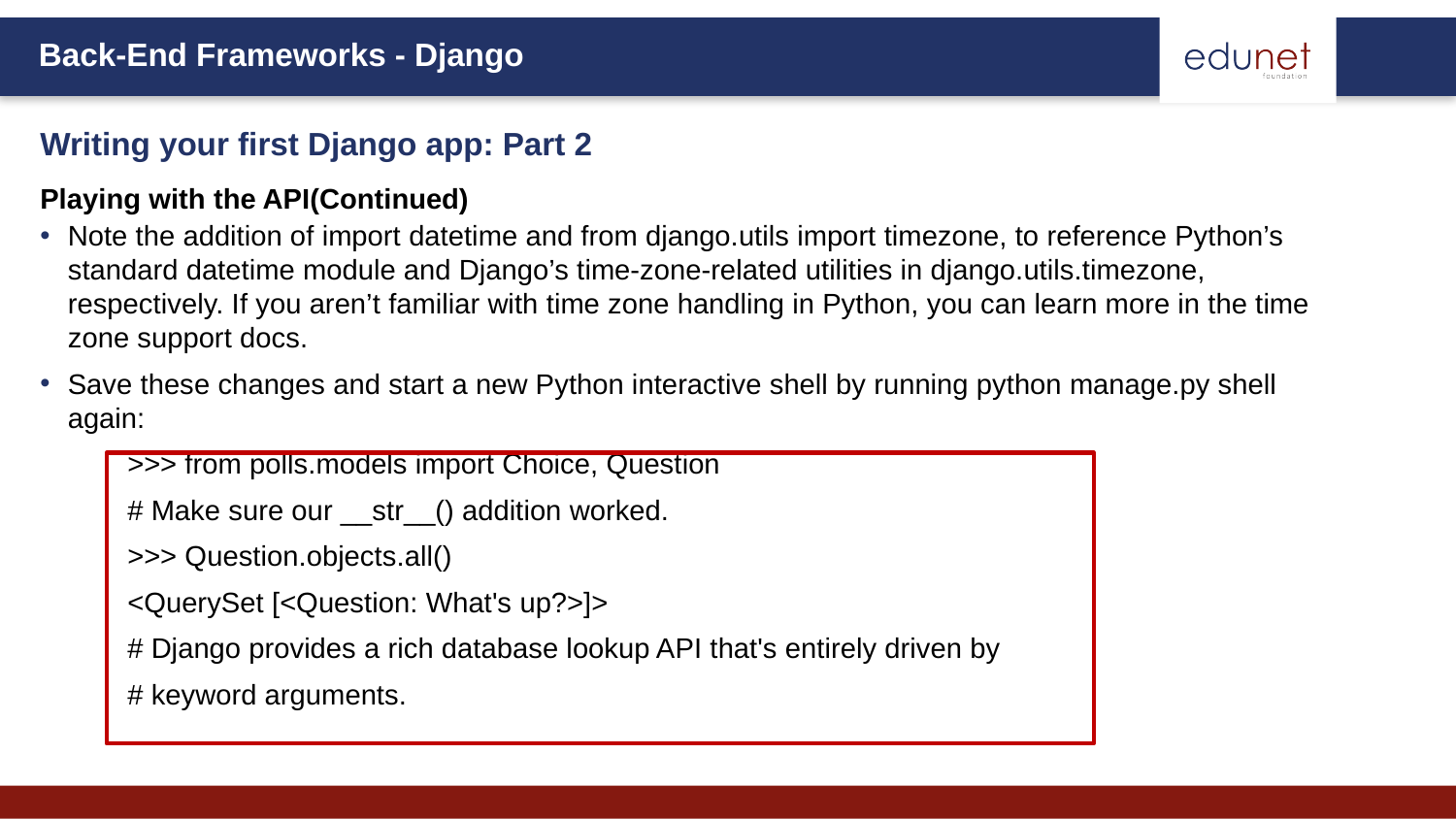

Writing your first Django app: Part 2
Playing with the API(Continued)
Note the addition of import datetime and from django.utils import timezone, to reference Python’s standard datetime module and Django’s time-zone-related utilities in django.utils.timezone, respectively. If you aren’t familiar with time zone handling in Python, you can learn more in the time zone support docs.
Save these changes and start a new Python interactive shell by running python manage.py shell again:
>>> from polls.models import Choice, Question
# Make sure our __str__() addition worked.
>>> Question.objects.all()
<QuerySet [<Question: What's up?>]>
# Django provides a rich database lookup API that's entirely driven by
# keyword arguments.